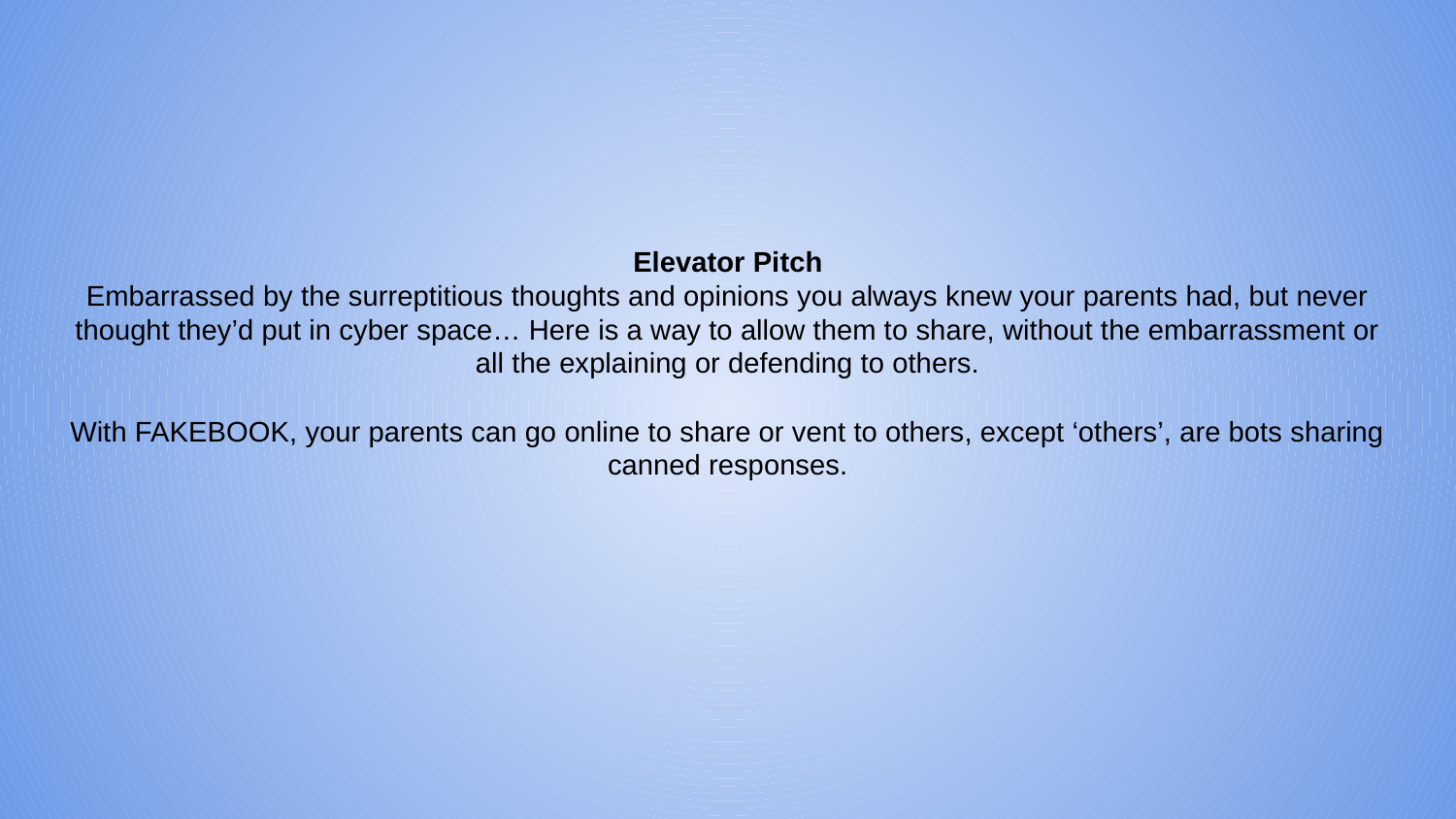

# Elevator Pitch
Embarrassed by the surreptitious thoughts and opinions you always knew your parents had, but never thought they’d put in cyber space… Here is a way to allow them to share, without the embarrassment or all the explaining or defending to others.

With FAKEBOOK, your parents can go online to share or vent to others, except ‘others’, are bots sharing canned responses.